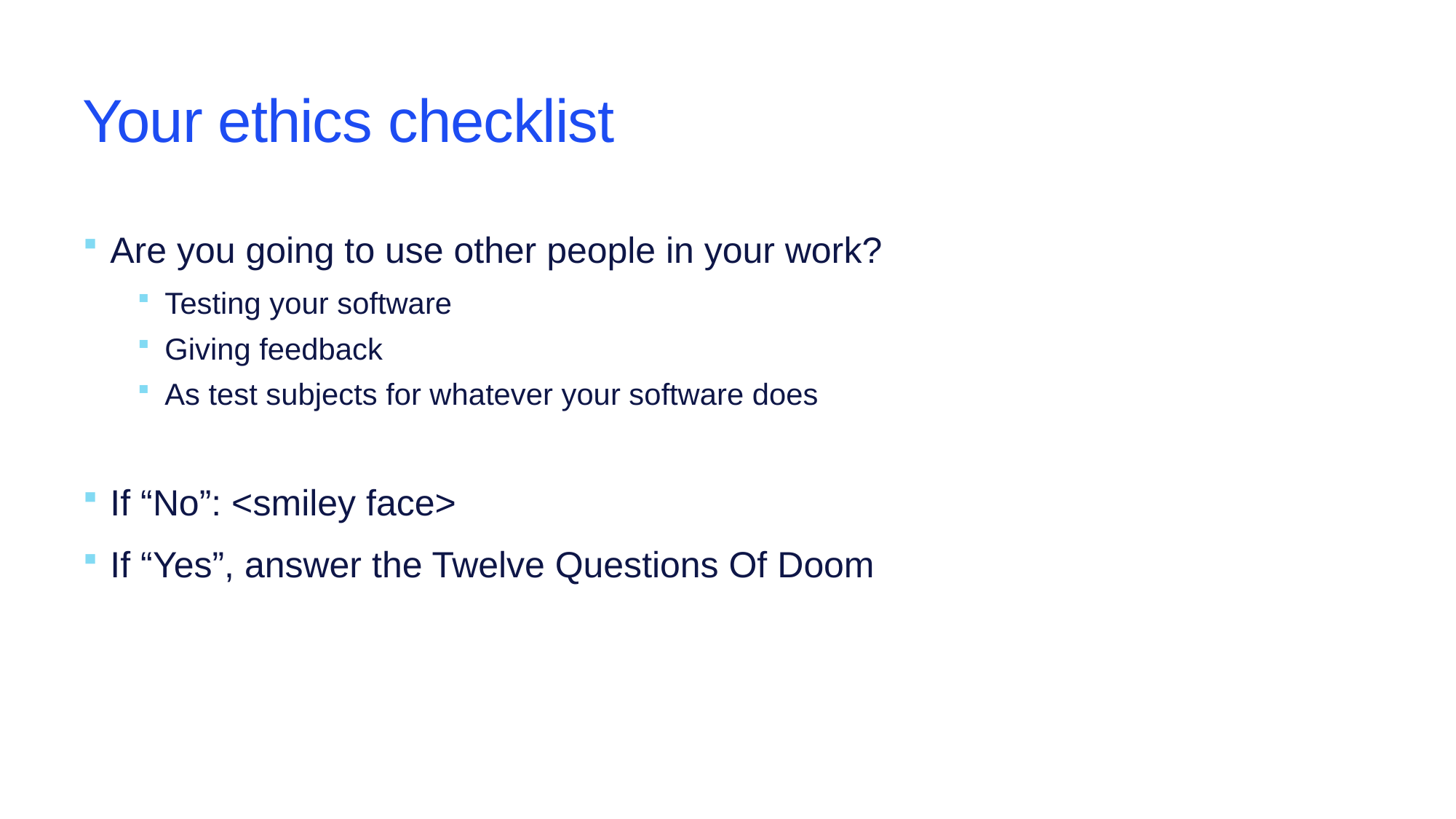

# Your ethics checklist
Are you going to use other people in your work?
Testing your software
Giving feedback
As test subjects for whatever your software does

If “No”: <smiley face>
If “Yes”, answer the Twelve Questions Of Doom